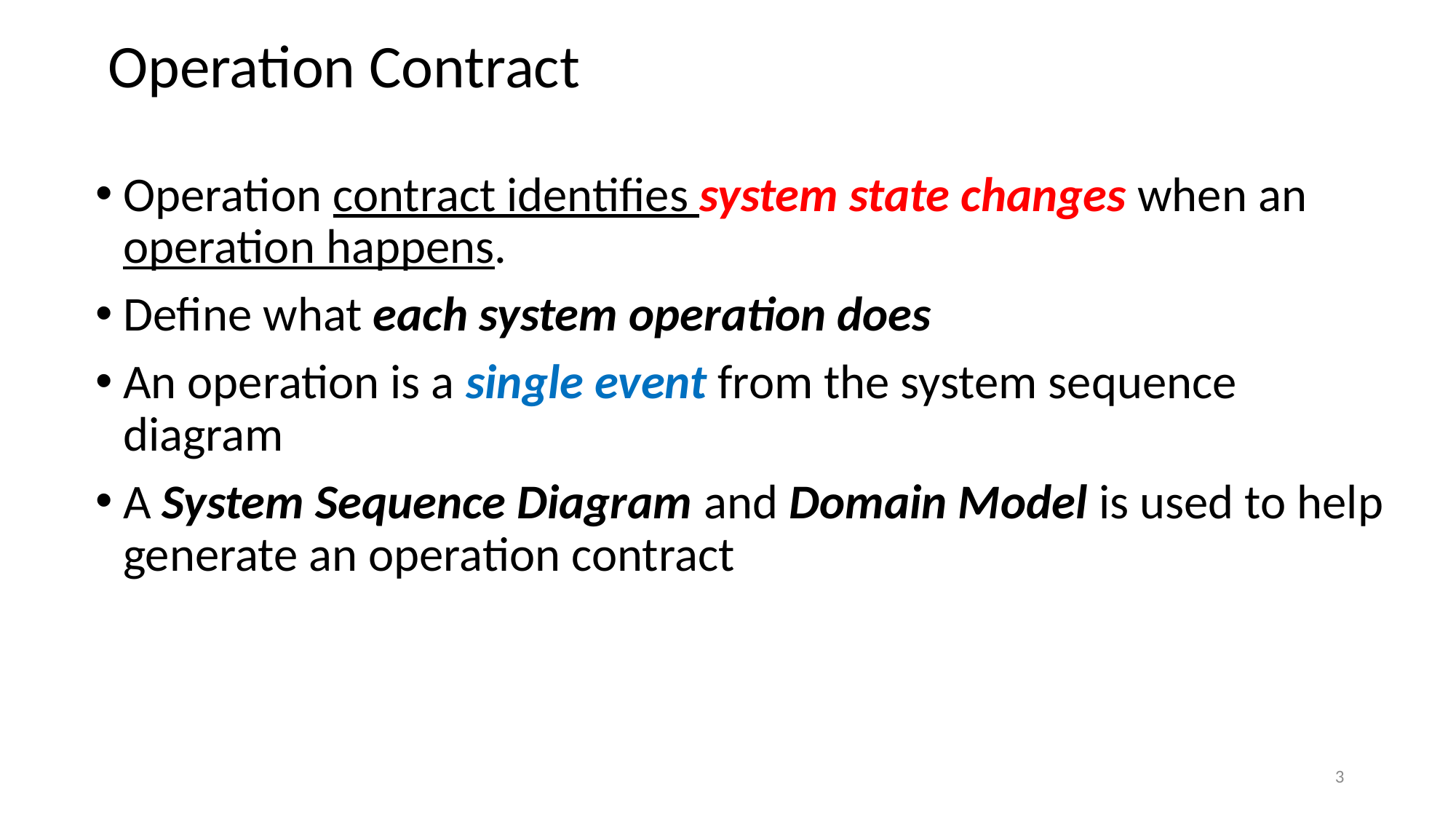

# Operation Contract
Operation contract identifies system state changes when an operation happens.
Define what each system operation does
An operation is a single event from the system sequence diagram
A System Sequence Diagram and Domain Model is used to help generate an operation contract
3